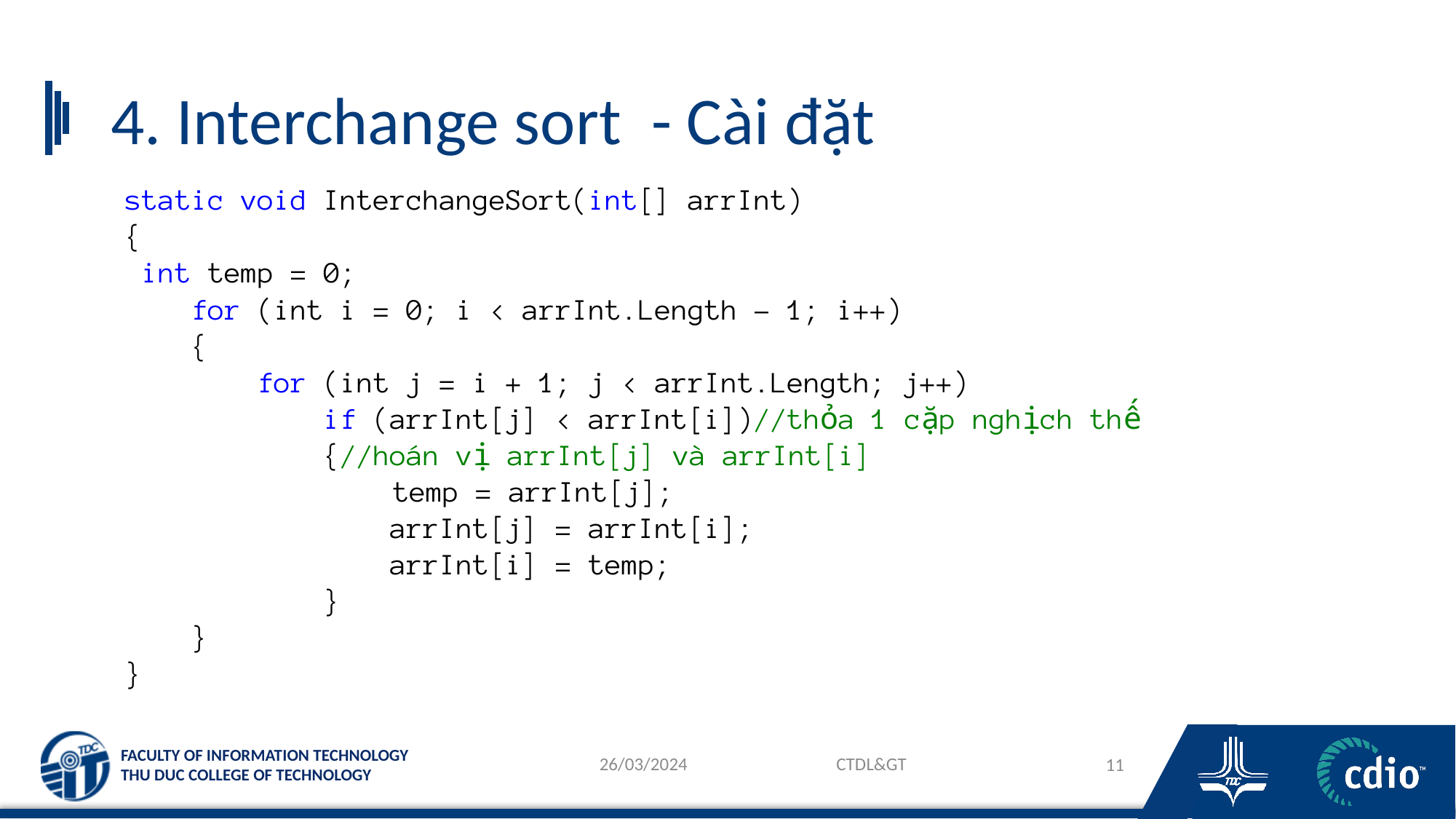

# 4. Interchange sort  - Cài đặt
static void InterchangeSort(int[] arrInt)
{
 int temp = 0;
    for (int i = 0; i < arrInt.Length - 1; i++)
    {
        for (int j = i + 1; j < arrInt.Length; j++)
            if (arrInt[j] < arrInt[i])//thỏa 1 cặp nghịch thế
            {//hoán vị arrInt[j] và arrInt[i]
		   temp = arrInt[j];
                arrInt[j] = arrInt[i];
                arrInt[i] = temp;
            }
    }
}
26/03/2024
CTDL&GT
11